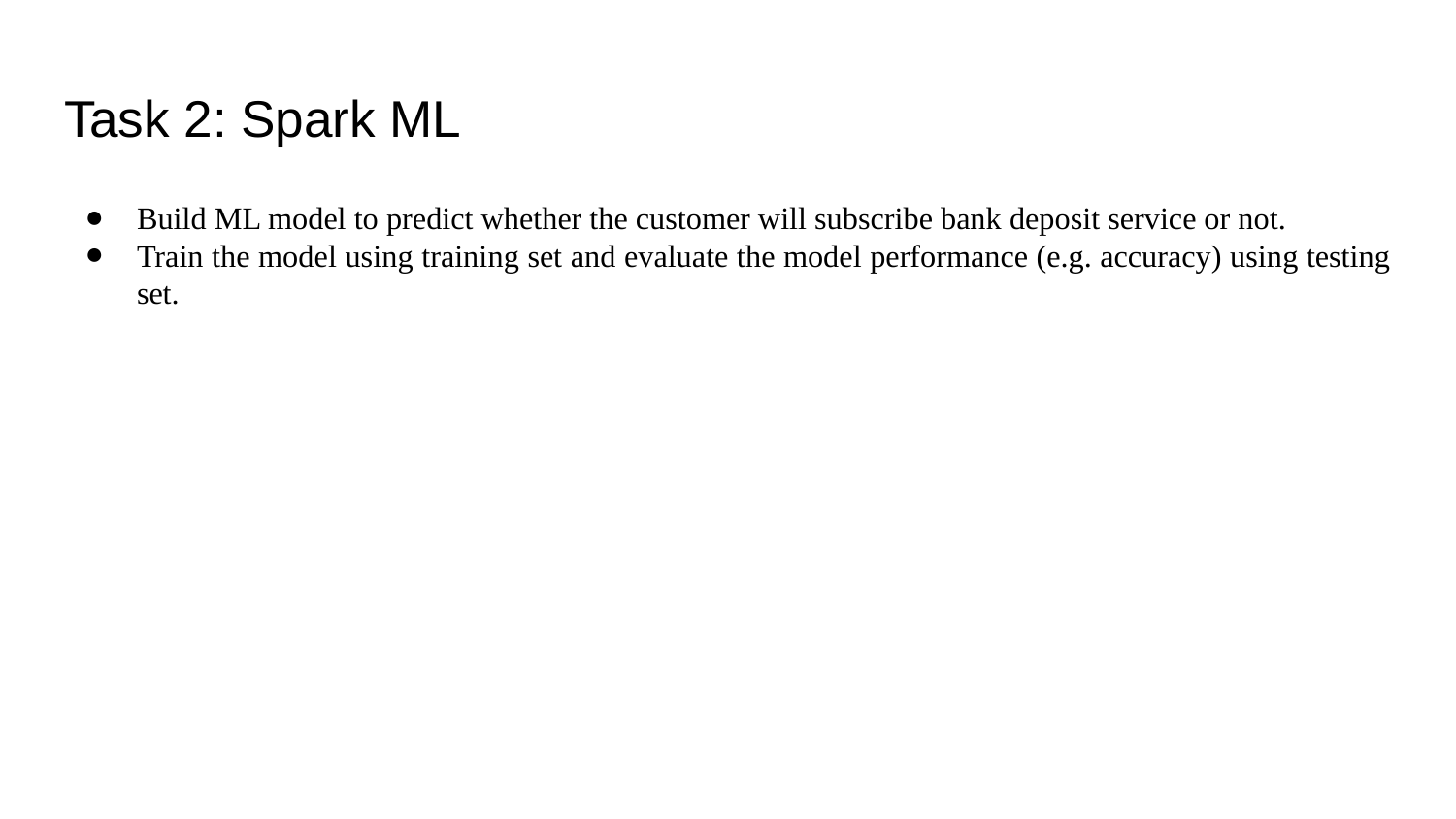

# Task 2: Spark ML
Build ML model to predict whether the customer will subscribe bank deposit service or not.
Train the model using training set and evaluate the model performance (e.g. accuracy) using testing set.